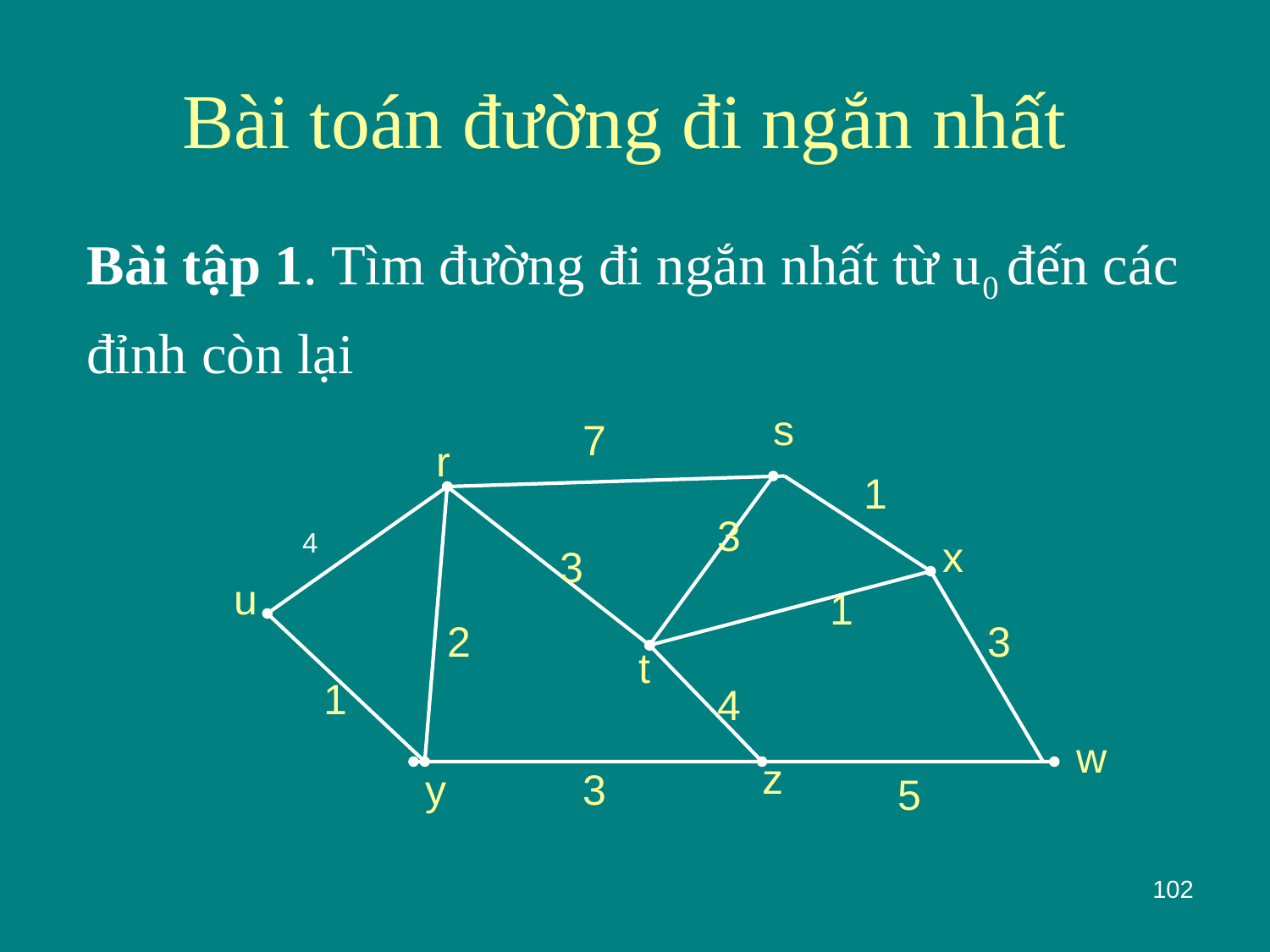

# Bài toán đường đi ngắn nhất
Bài tập 1. Tìm đường đi ngắn nhất từ u0 đến các
đỉnh còn lại

s
7
r
1

3
4
x
3
u

1
2
3

t

1
4
w
z
y
3

5
102